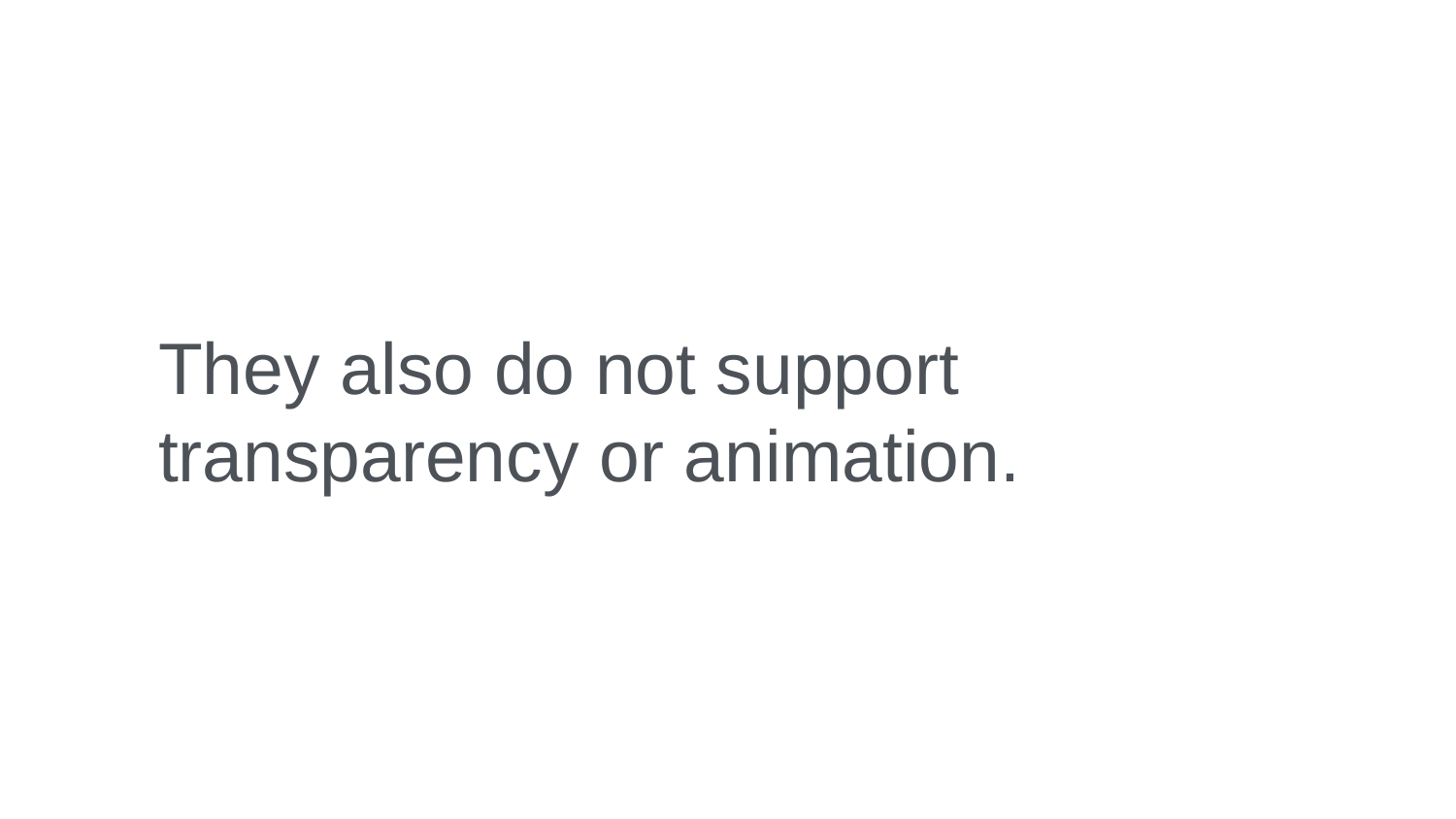

They also do not support transparency or animation.